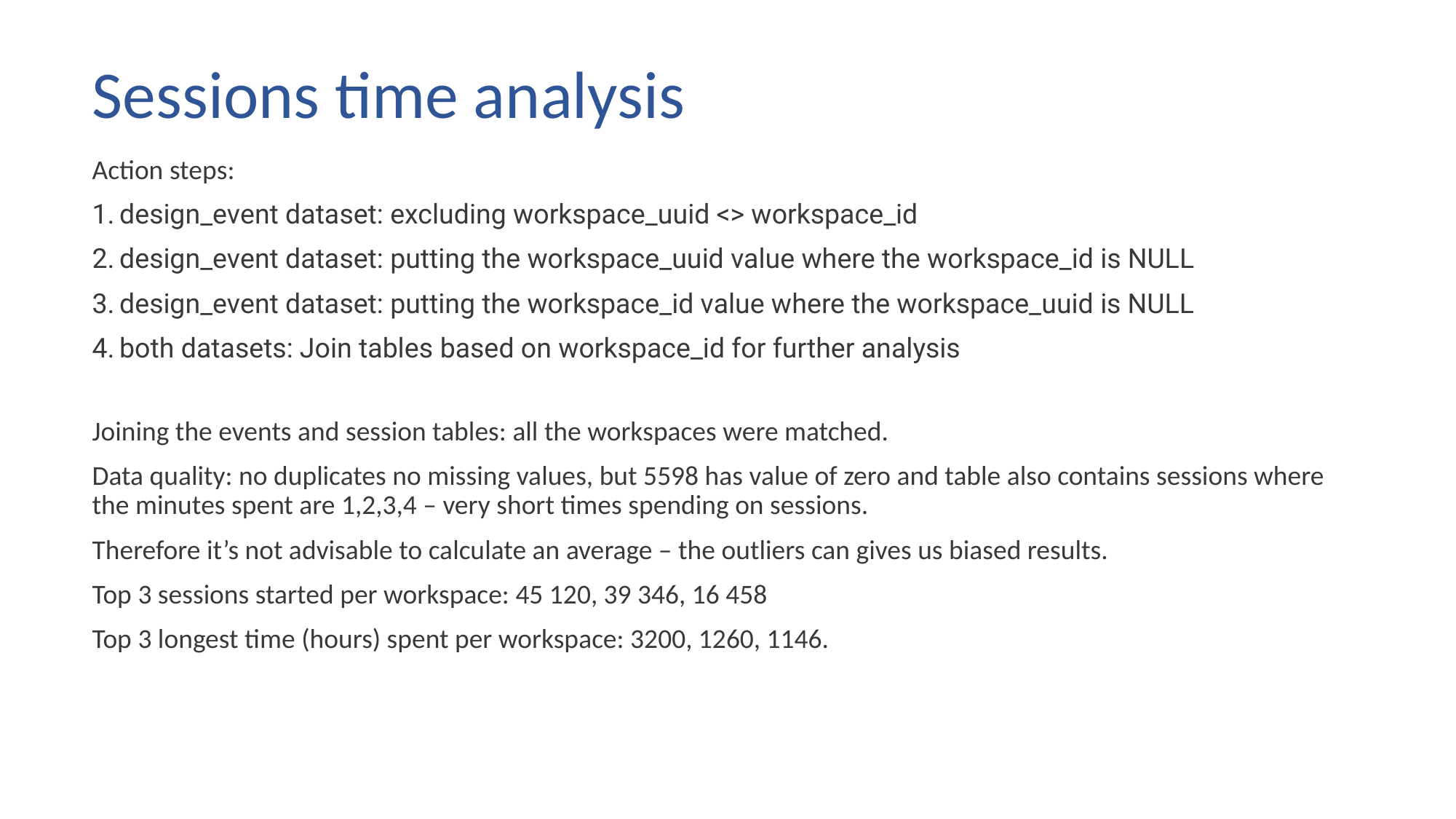

# Sessions time analysis
Action steps:
design_event dataset: excluding workspace_uuid <> workspace_id
design_event dataset: putting the workspace_uuid value where the workspace_id is NULL
design_event dataset: putting the workspace_id value where the workspace_uuid is NULL
both datasets: Join tables based on workspace_id for further analysis

Joining the events and session tables: all the workspaces were matched.
Data quality: no duplicates no missing values, but 5598 has value of zero and table also contains sessions where the minutes spent are 1,2,3,4 – very short times spending on sessions.
Therefore it’s not advisable to calculate an average – the outliers can gives us biased results.
Top 3 sessions started per workspace: 45 120, 39 346, 16 458
Top 3 longest time (hours) spent per workspace: 3200, 1260, 1146.